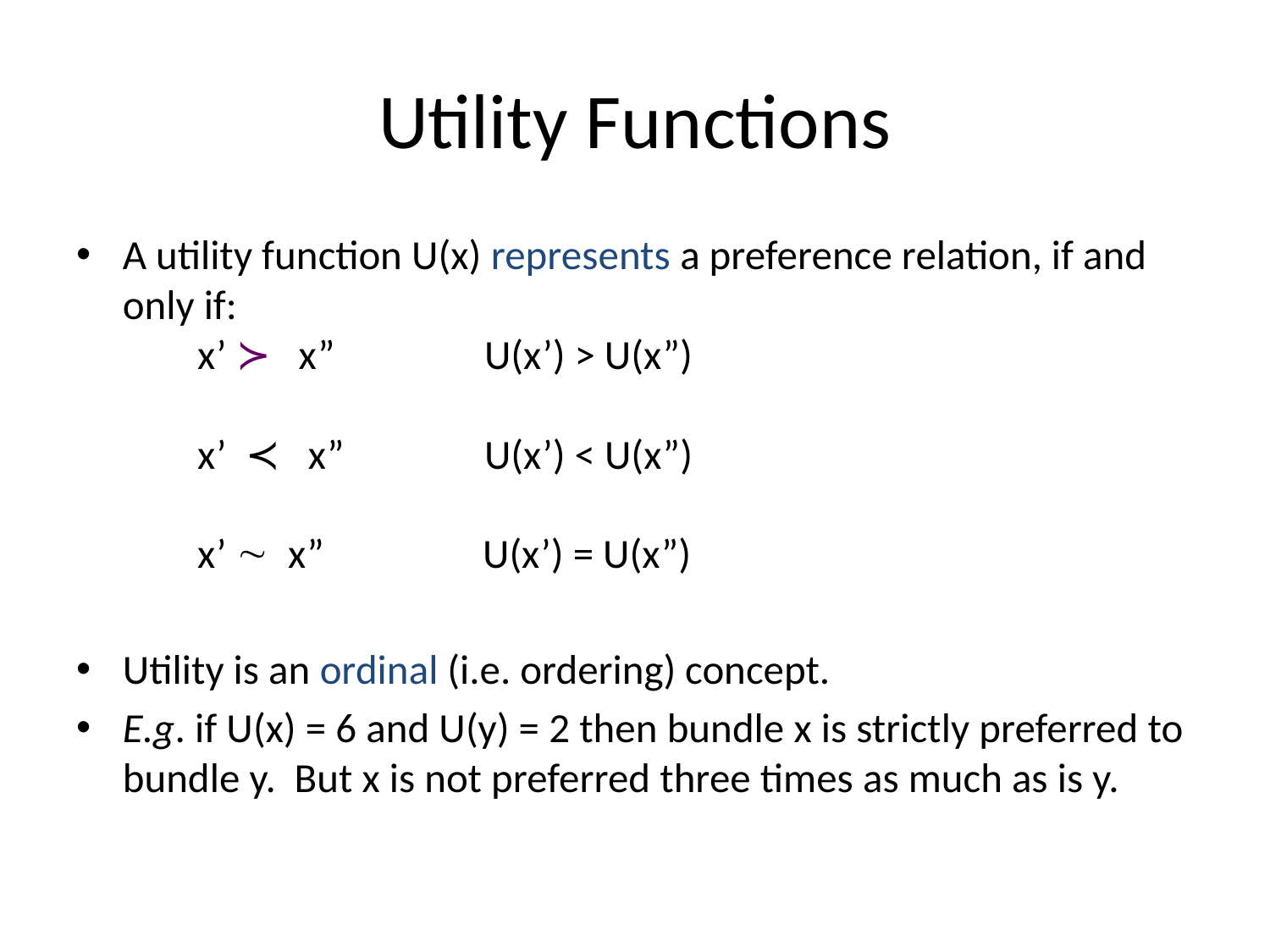

# Utility Functions
A utility function U(x) represents a preference relation, if and only if:
        x’ ≻   x”                U(x’) > U(x”)
        x’  ≺   x”               U(x’) < U(x”)
        x’ ∼  x”                 U(x’) = U(x”)

Utility is an ordinal (i.e. ordering) concept.
E.g. if U(x) = 6 and U(y) = 2 then bundle x is strictly preferred to  bundle y.  But x is not preferred three times as much as is y.